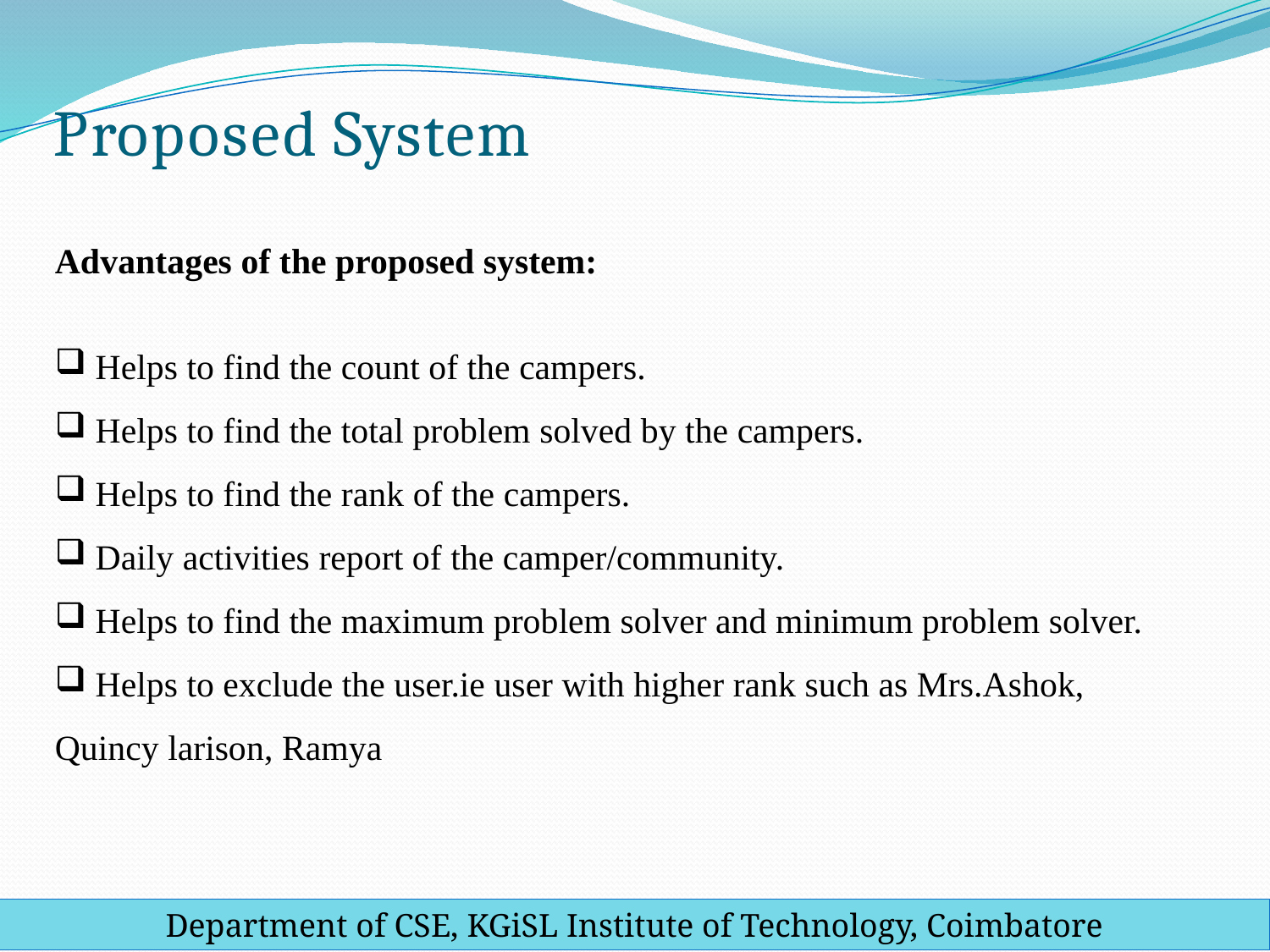

# Proposed System
Advantages of the proposed system:

 Helps to find the count of the campers.
 Helps to find the total problem solved by the campers.
 Helps to find the rank of the campers.
 Daily activities report of the camper/community.
 Helps to find the maximum problem solver and minimum problem solver.
 Helps to exclude the user.ie user with higher rank such as Mrs.Ashok, Quincy larison, Ramya

Department of CSE, KGiSL Institute of Technology, Coimbatore